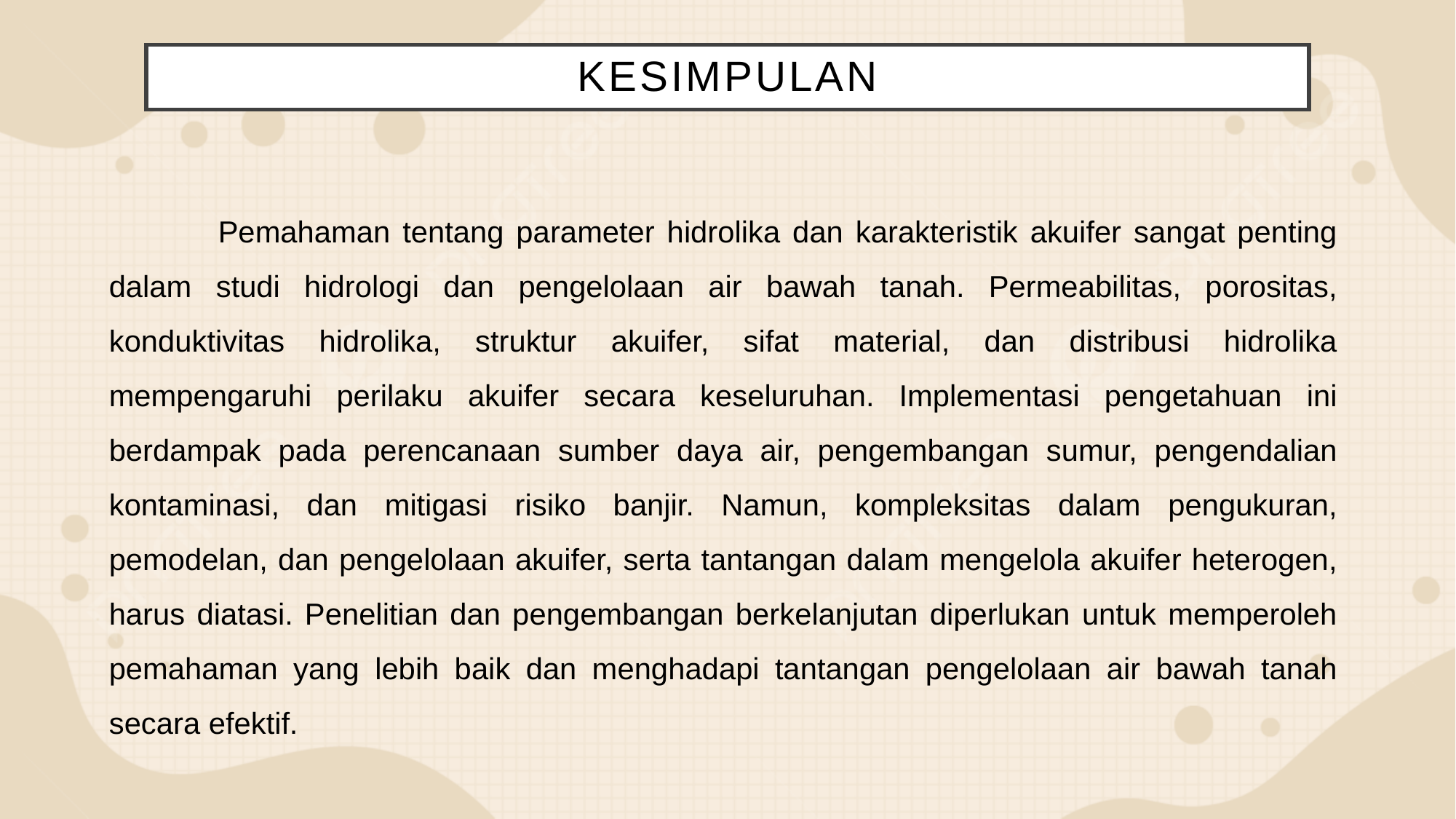

# Kesimpulan
	Pemahaman tentang parameter hidrolika dan karakteristik akuifer sangat penting dalam studi hidrologi dan pengelolaan air bawah tanah. Permeabilitas, porositas, konduktivitas hidrolika, struktur akuifer, sifat material, dan distribusi hidrolika mempengaruhi perilaku akuifer secara keseluruhan. Implementasi pengetahuan ini berdampak pada perencanaan sumber daya air, pengembangan sumur, pengendalian kontaminasi, dan mitigasi risiko banjir. Namun, kompleksitas dalam pengukuran, pemodelan, dan pengelolaan akuifer, serta tantangan dalam mengelola akuifer heterogen, harus diatasi. Penelitian dan pengembangan berkelanjutan diperlukan untuk memperoleh pemahaman yang lebih baik dan menghadapi tantangan pengelolaan air bawah tanah secara efektif.